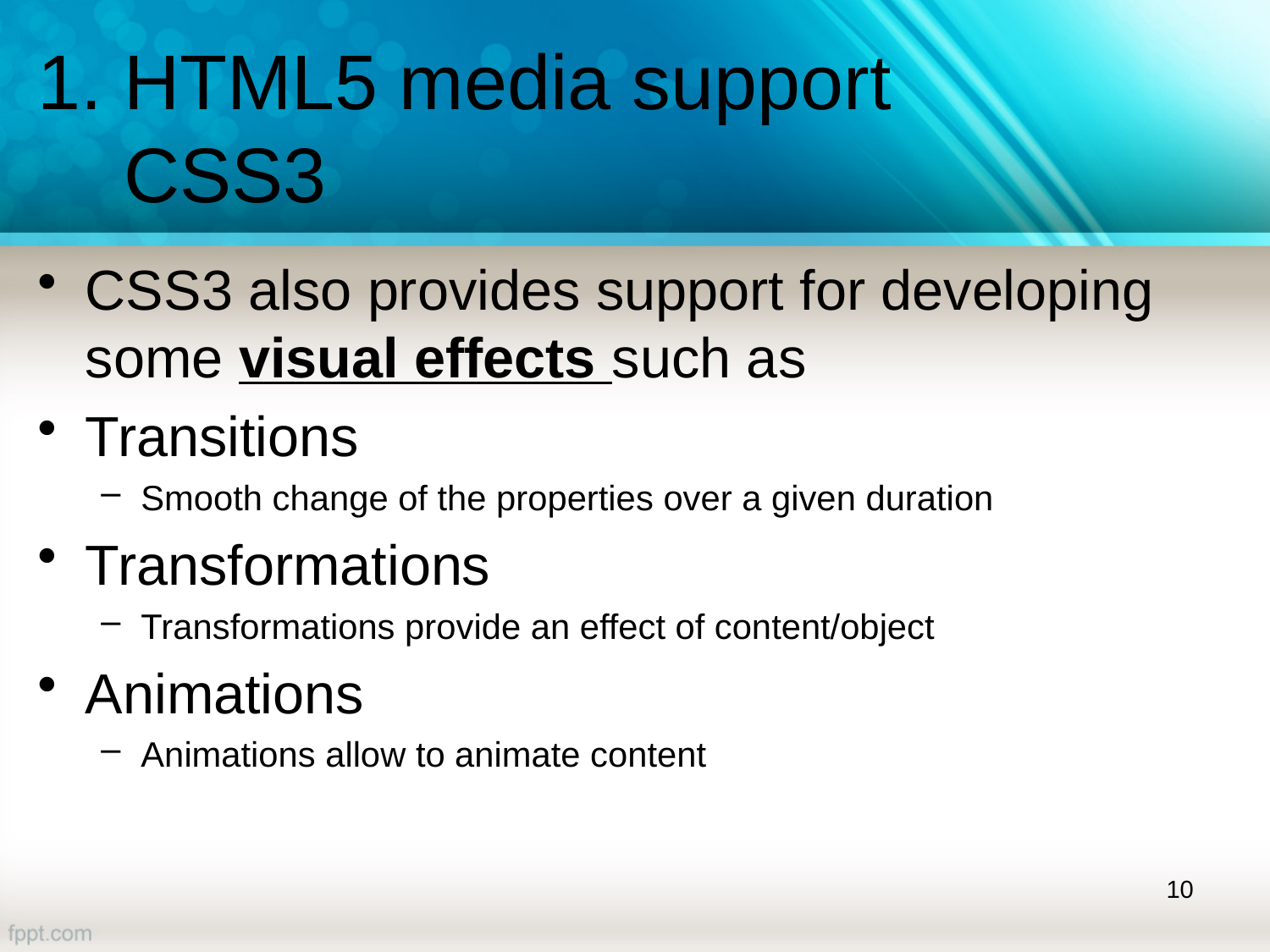

# 1. HTML5 media support CSS3
CSS3 also provides support for developing some visual effects such as
Transitions
Smooth change of the properties over a given duration
Transformations
Transformations provide an effect of content/object
Animations
Animations allow to animate content
10